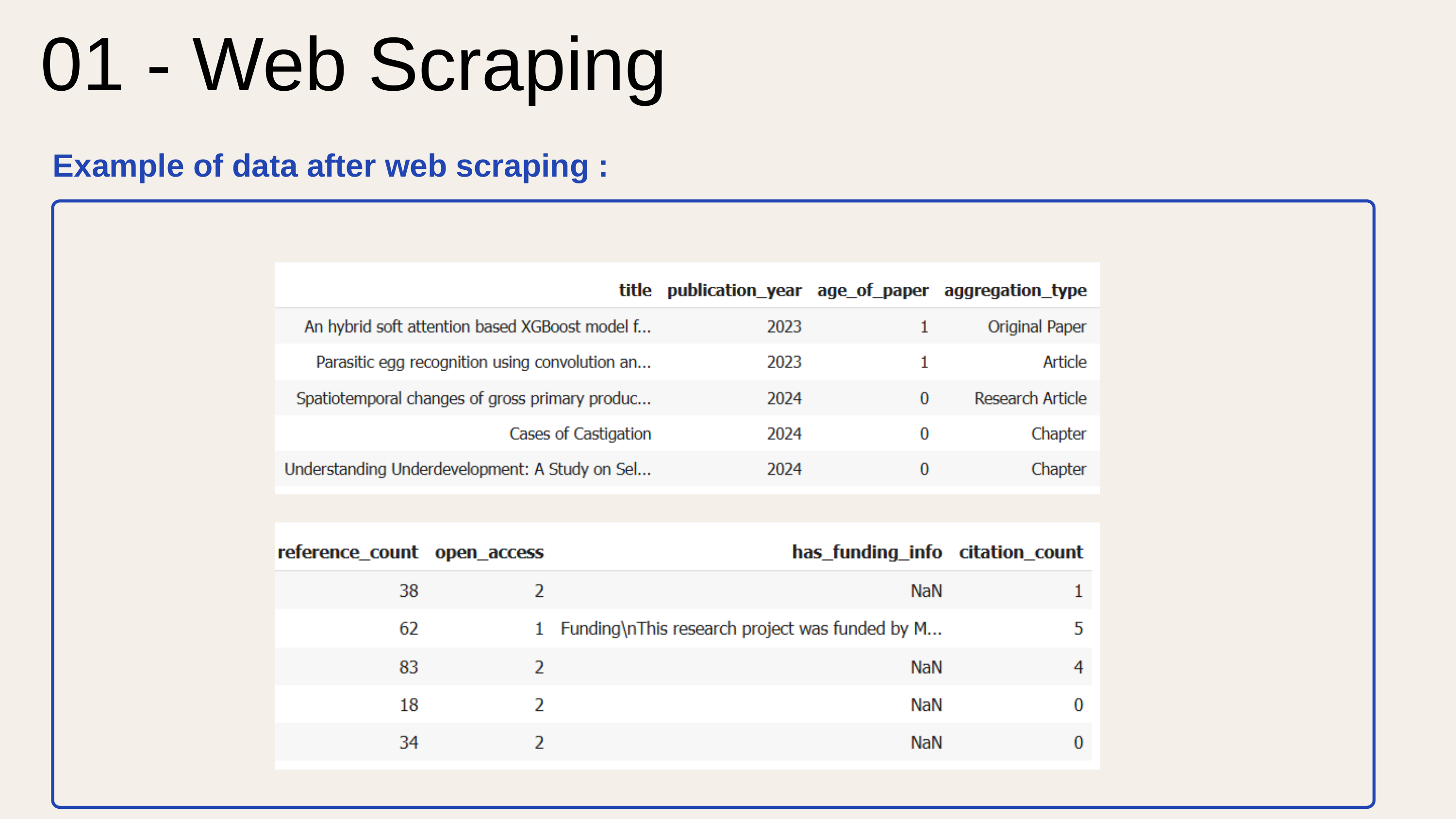

01 - Web Scraping
Example of data after web scraping :